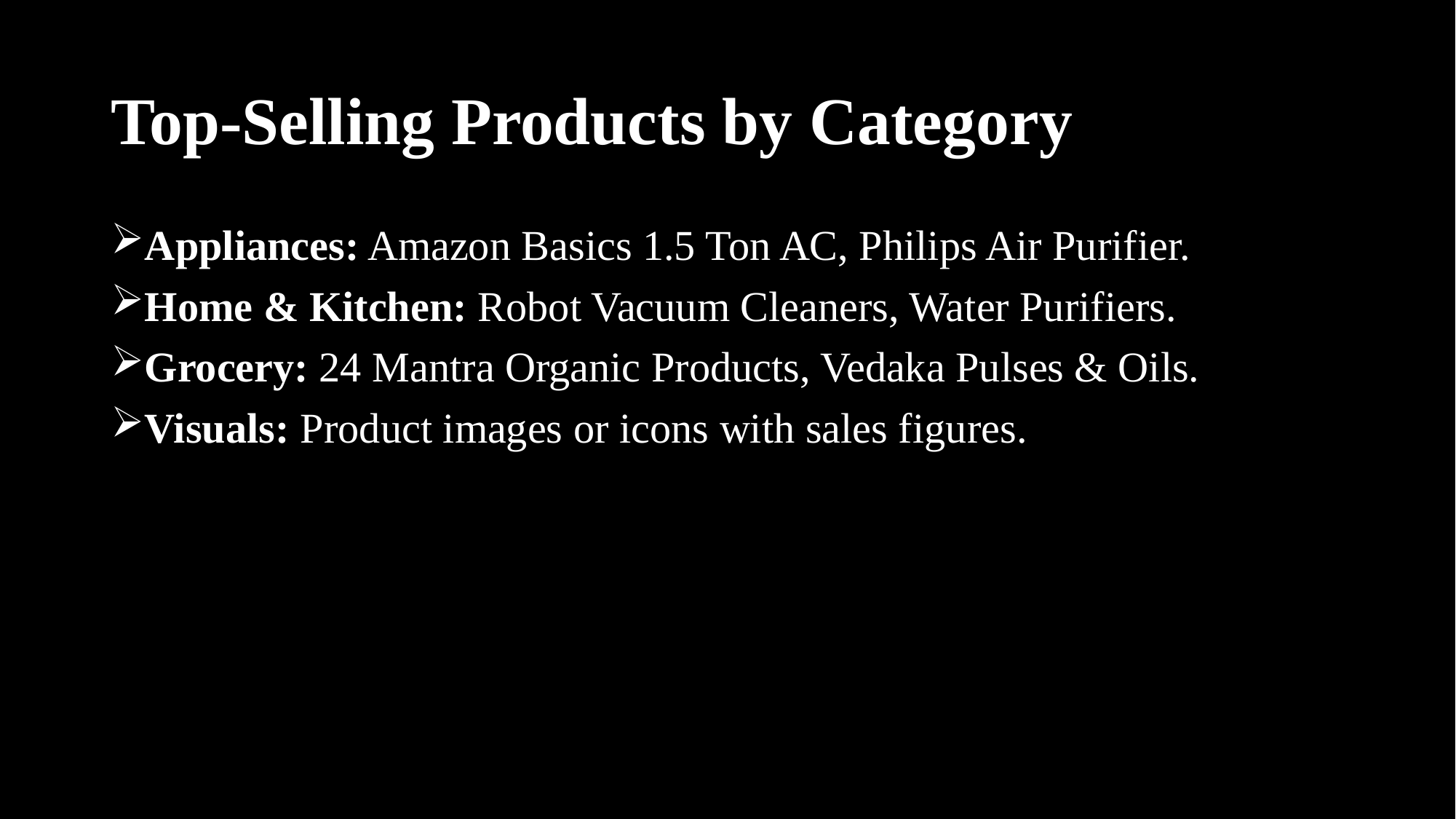

# Top-Selling Products by Category
Appliances: Amazon Basics 1.5 Ton AC, Philips Air Purifier.
Home & Kitchen: Robot Vacuum Cleaners, Water Purifiers.
Grocery: 24 Mantra Organic Products, Vedaka Pulses & Oils.
Visuals: Product images or icons with sales figures.